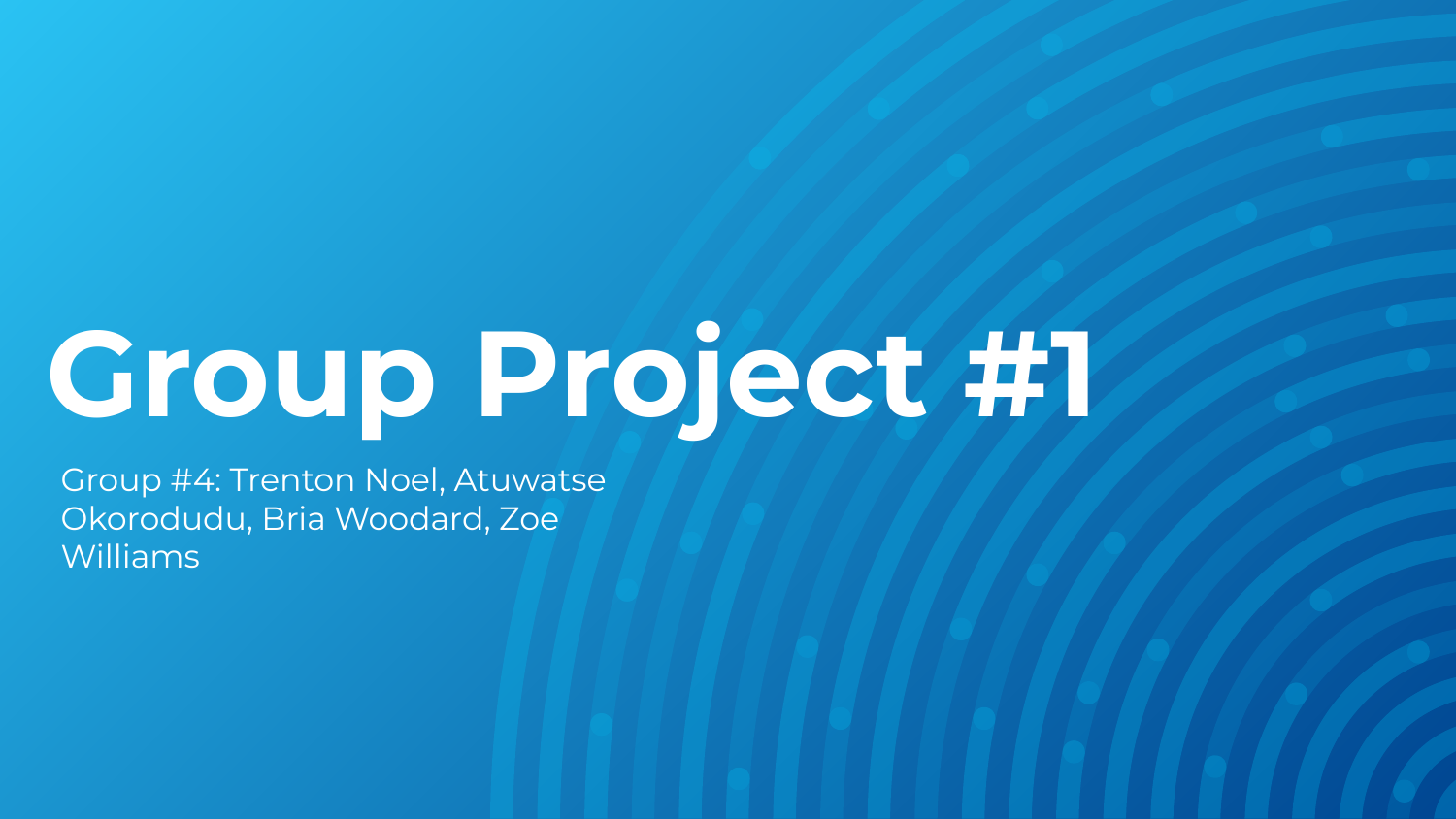

# Group Project #1
Group #4: Trenton Noel, Atuwatse Okorodudu, Bria Woodard, Zoe Williams